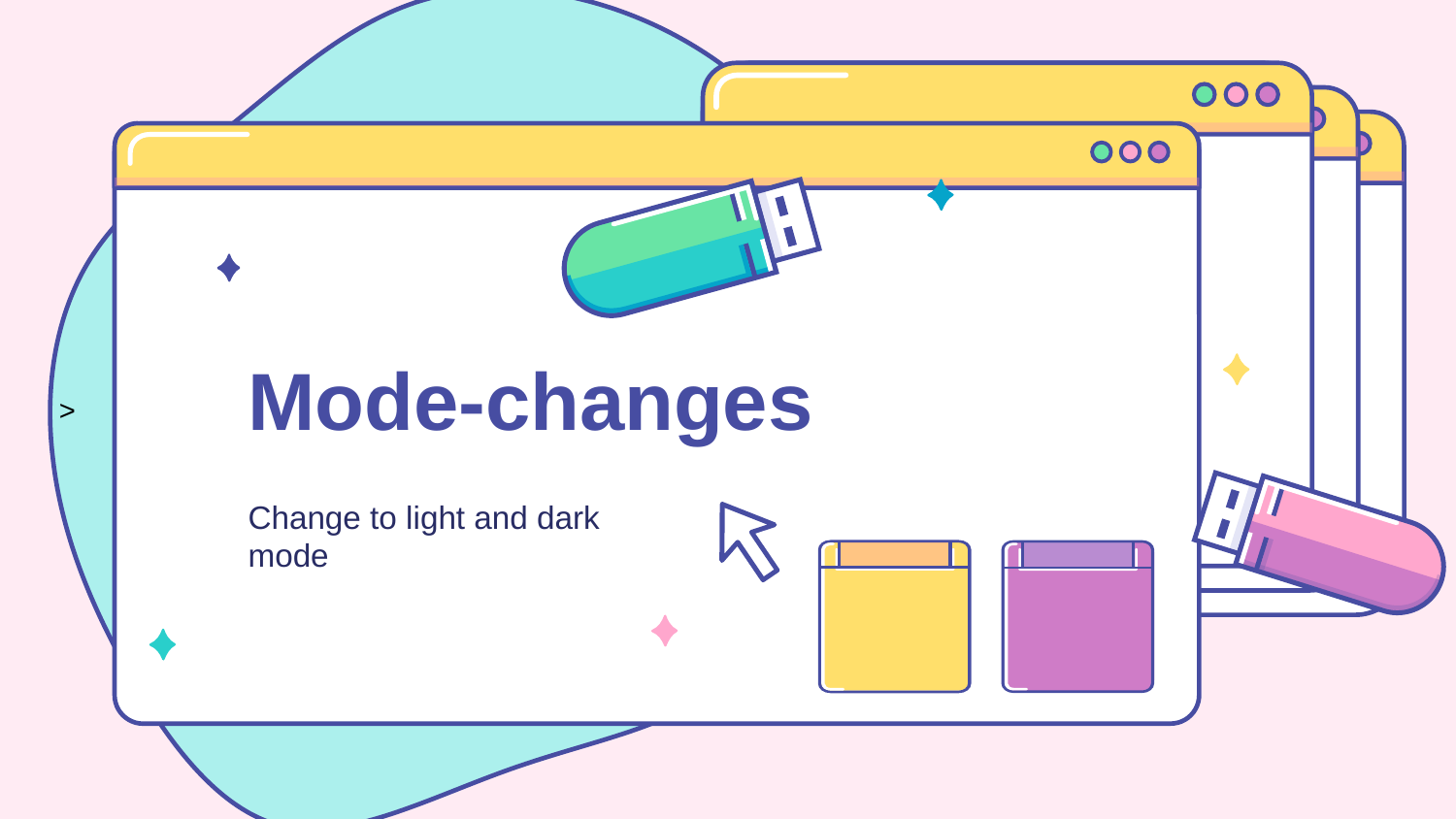

# Mode-changes

Change to light and dark mode